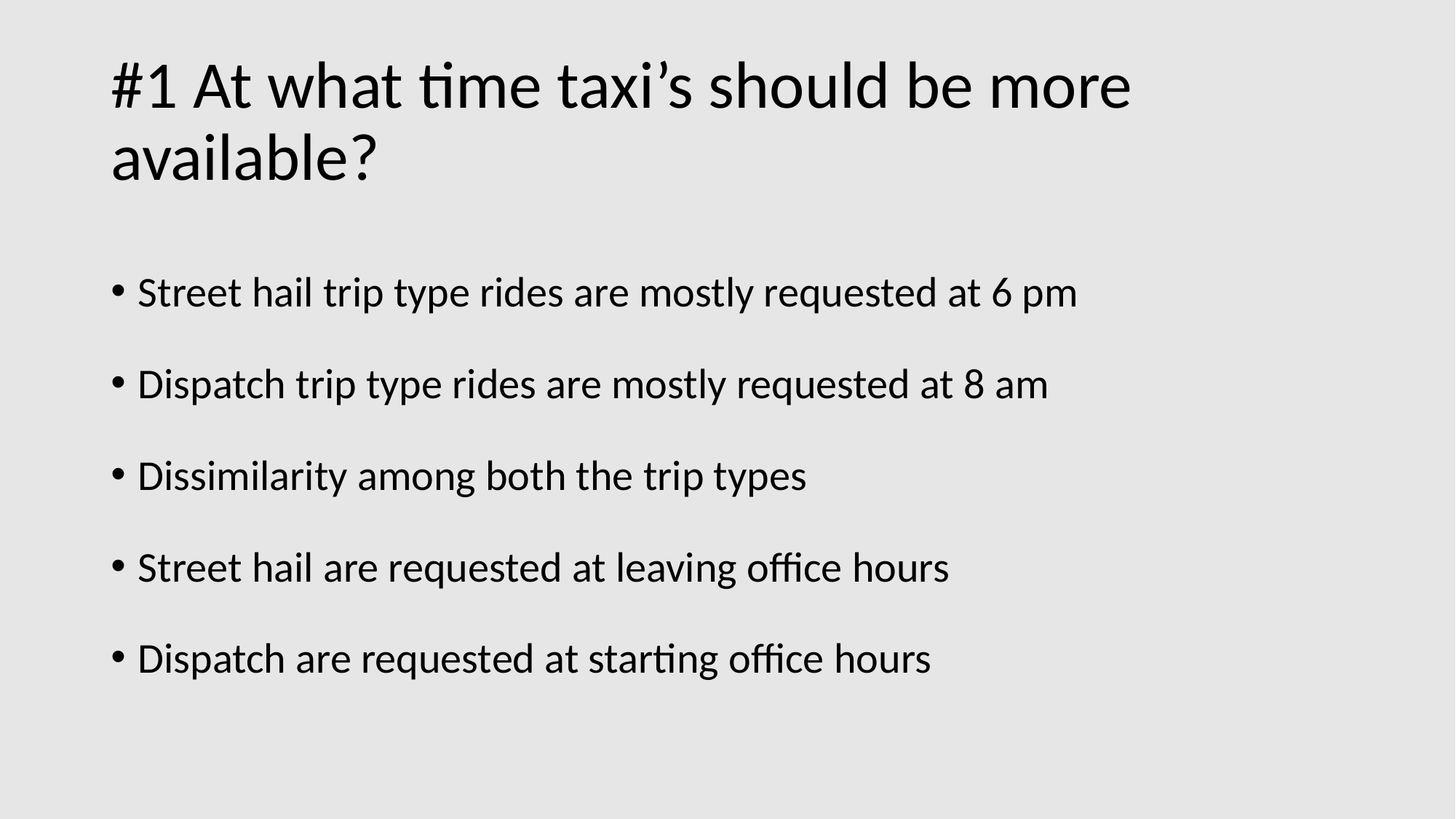

# #1 At what time taxi’s should be more available?
Street hail trip type rides are mostly requested at 6 pm
Dispatch trip type rides are mostly requested at 8 am
Dissimilarity among both the trip types
Street hail are requested at leaving office hours
Dispatch are requested at starting office hours